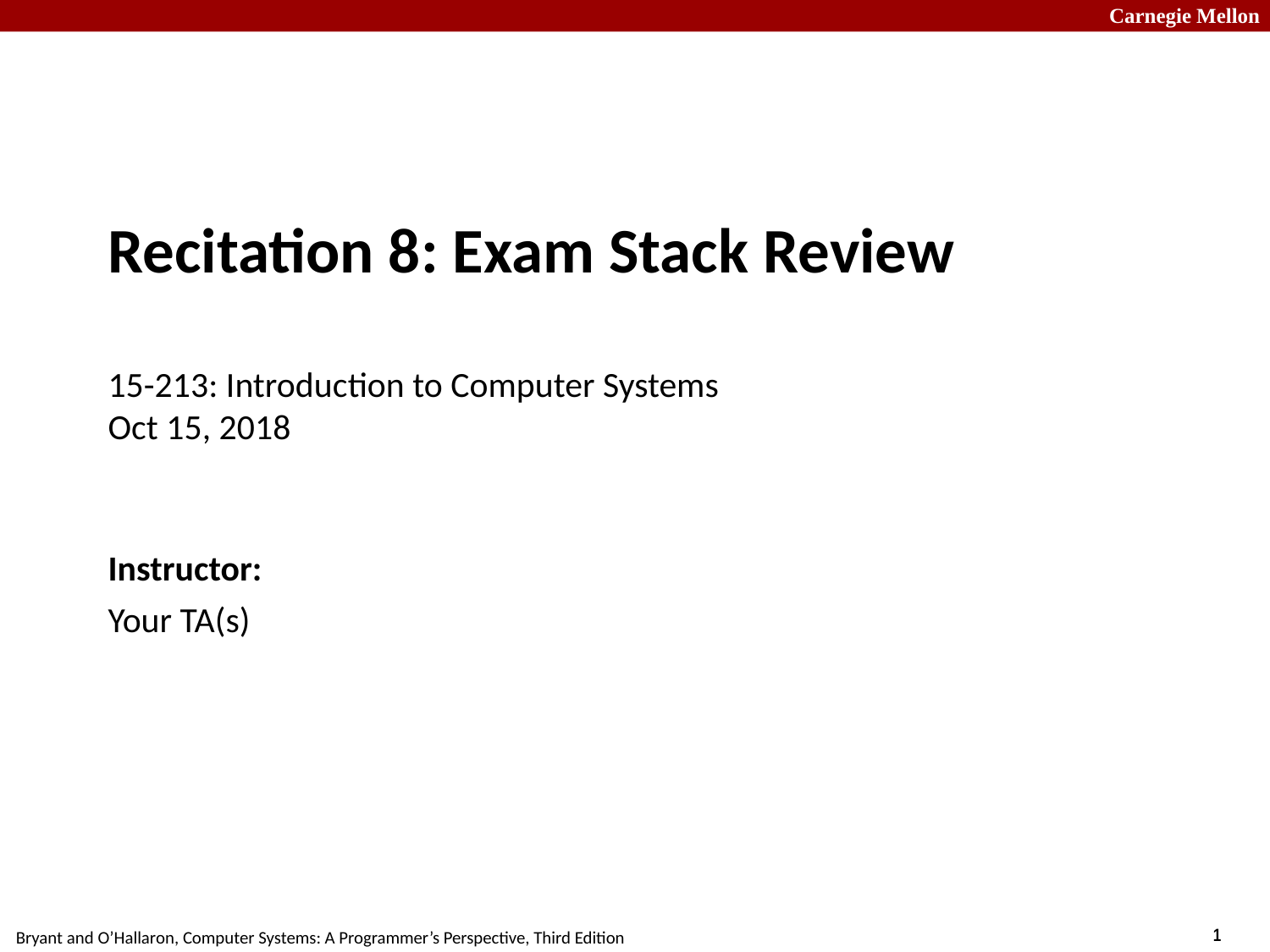

# Recitation 8: Exam Stack Review 15-213: Introduction to Computer Systems Oct 15, 2018
Instructor:
Your TA(s)